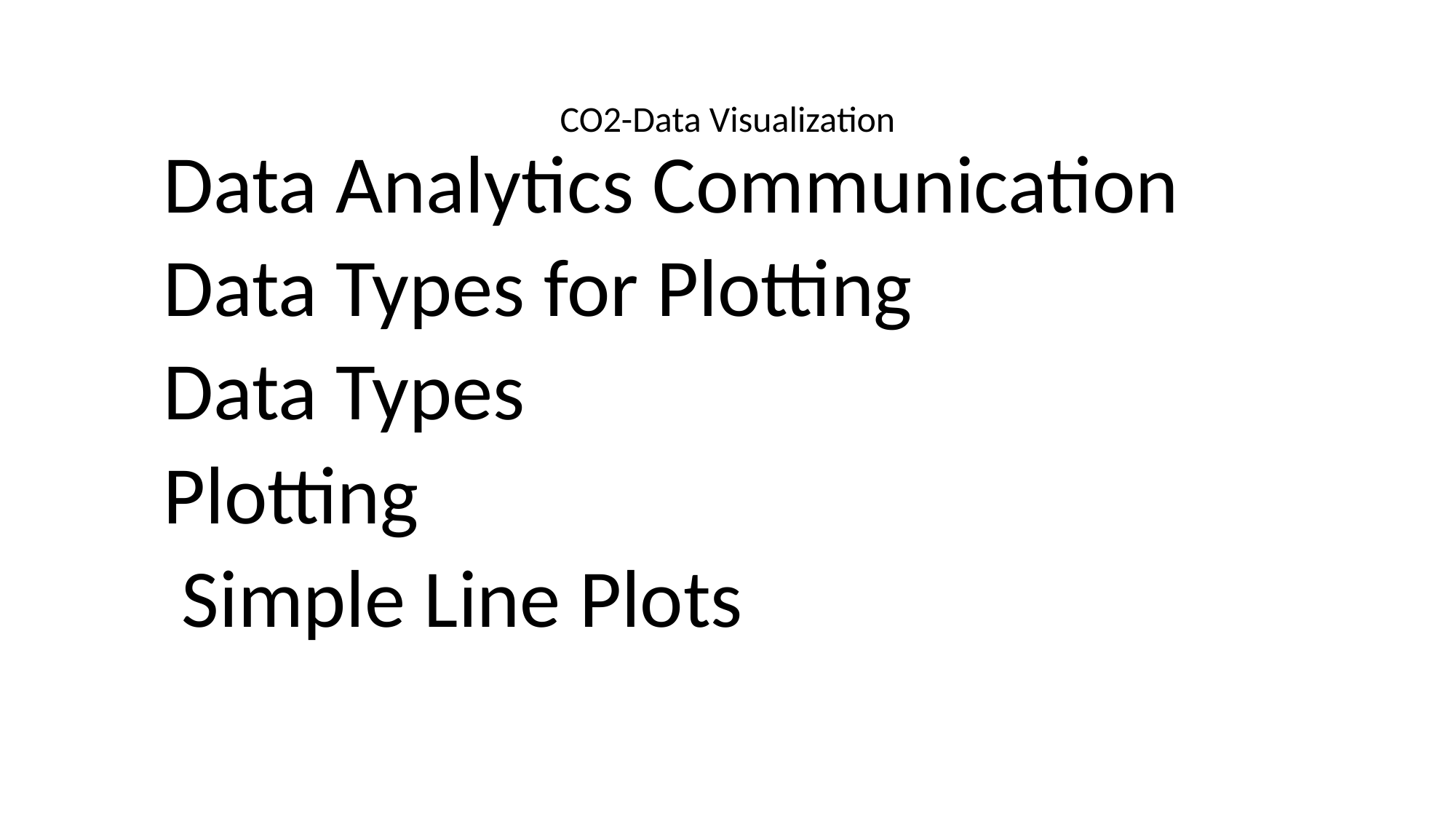

# CO2-Data Visualization
Data Analytics Communication
Data Types for Plotting
Data Types
Plotting
 Simple Line Plots